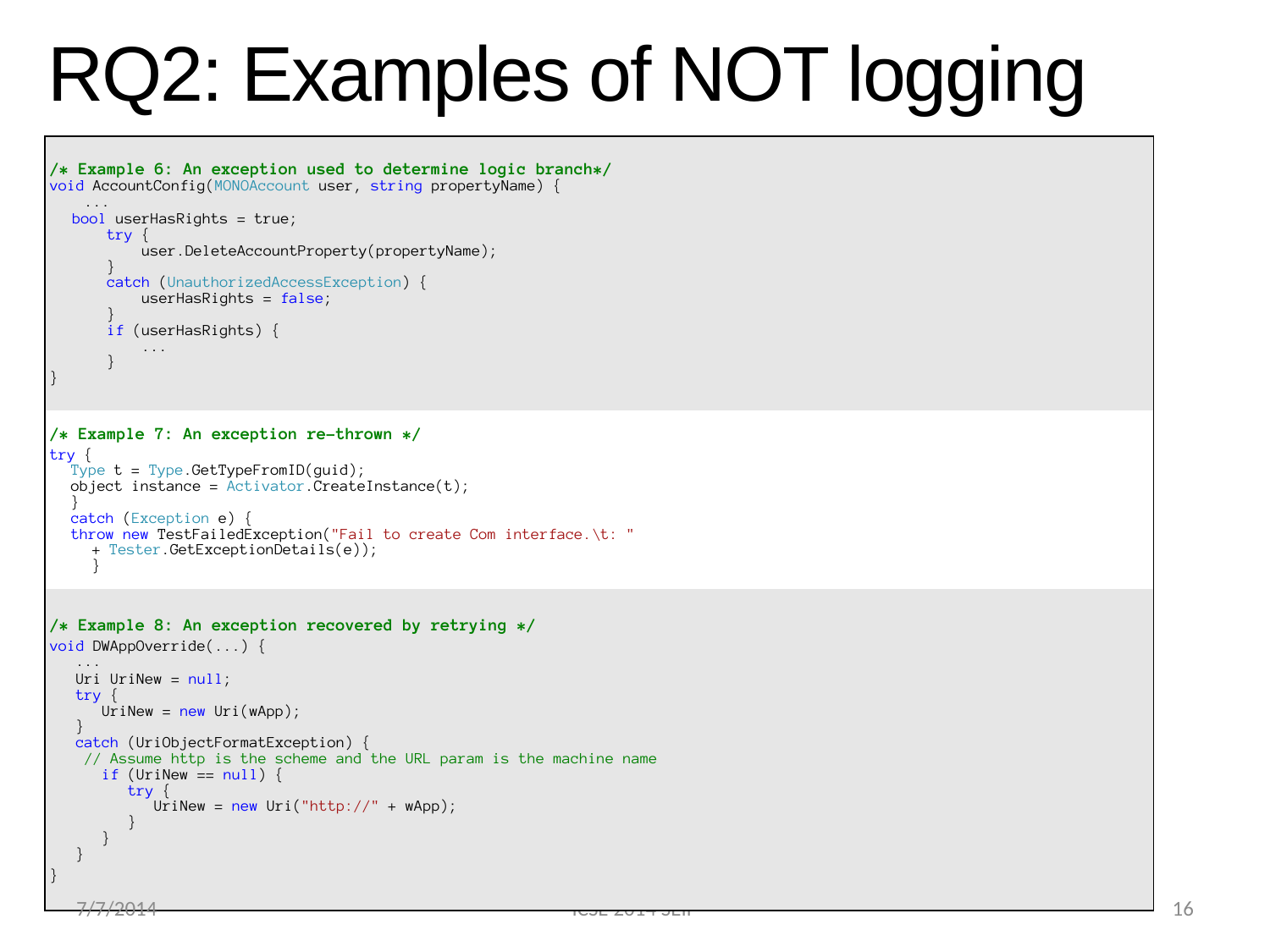

# RQ2: Examples of NOT logging
| /\* Example 6: An exception used to determine logic branch\*/ void AccountConfig(MONOAccount user, string propertyName) { ... bool userHasRights = true; try { user.DeleteAccountProperty(propertyName); } catch (UnauthorizedAccessException) { userHasRights = false; } if (userHasRights) { ... } } |
| --- |
| /\* Example 7: An exception re-thrown \*/ try { Type t = Type.GetTypeFromID(guid); object instance = Activator.CreateInstance(t); } catch (Exception e) { throw new TestFailedException("Fail to create Com interface.\t: " + Tester.GetExceptionDetails(e)); } |
| /\* Example 8: An exception recovered by retrying \*/ void DWAppOverride(...) { ... Uri UriNew = null; try { UriNew = new Uri(wApp); } catch (UriObjectFormatException) { // Assume http is the scheme and the URL param is the machine name if (UriNew == null) { try { UriNew = new Uri("http://" + wApp); } } } } |
7/7/2014
ICSE 2014 SEIP
16